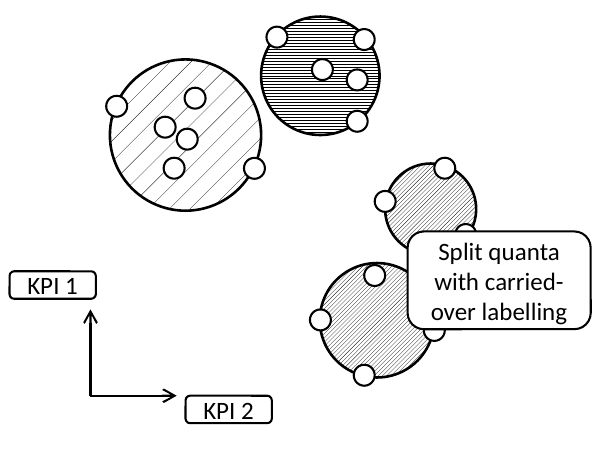

Split quanta
with carried-over labelling

KPI 1

KPI 2